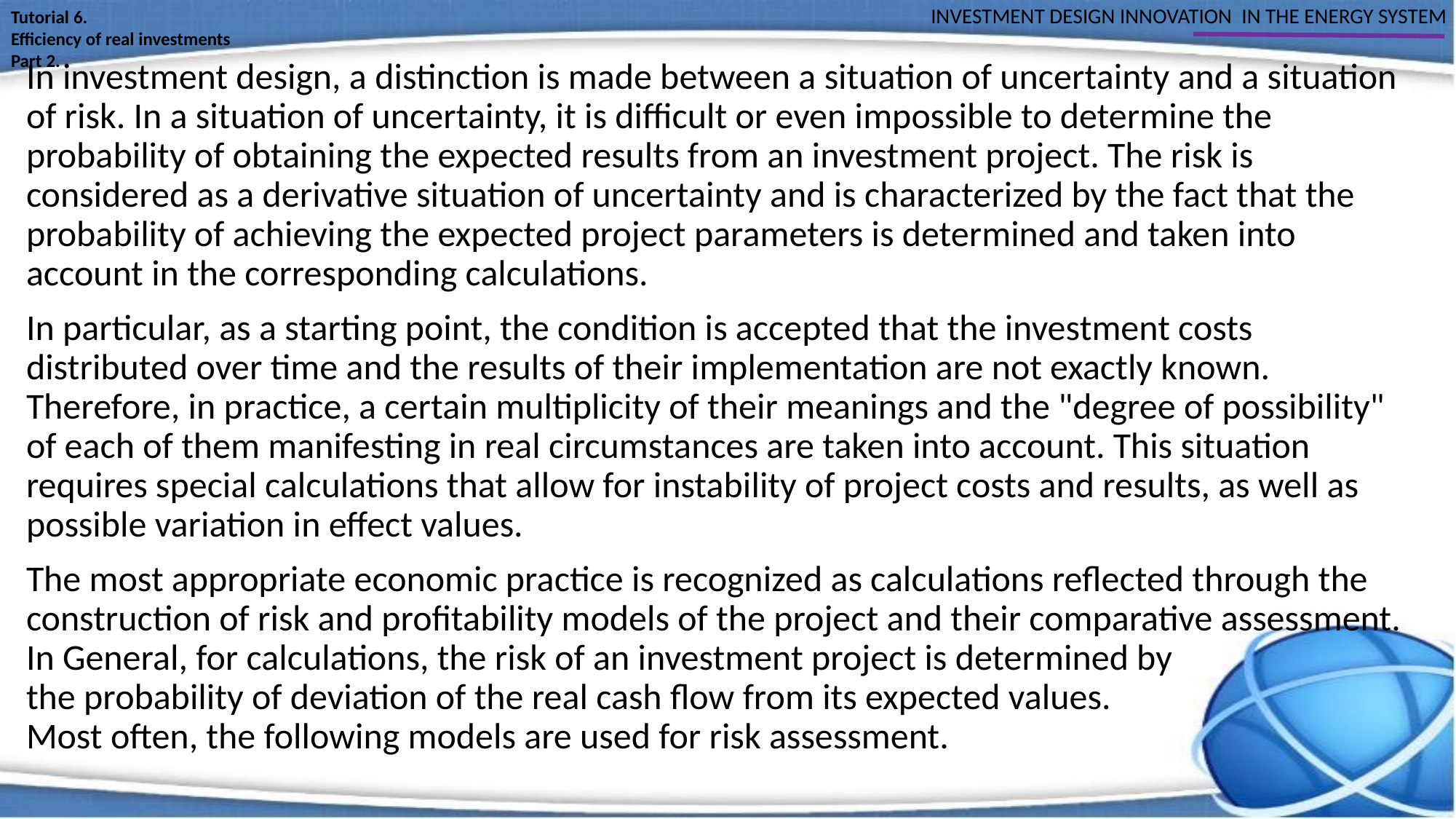

INVESTMENT DESIGN INNOVATION  IN THE ENERGY SYSTEM
Tutorial 6.
Efficiency of real investments
Part 2.
In investment design, a distinction is made between a situation of uncertainty and a situation of risk. In a situation of uncertainty, it is difficult or even impossible to determine the probability of obtaining the expected results from an investment project. The risk is considered as a derivative situation of uncertainty and is characterized by the fact that the probability of achieving the expected project parameters is determined and taken into account in the corresponding calculations.
In particular, as a starting point, the condition is accepted that the investment costs distributed over time and the results of their implementation are not exactly known. Therefore, in practice, a certain multiplicity of their meanings and the "degree of possibility" of each of them manifesting in real circumstances are taken into account. This situation requires special calculations that allow for instability of project costs and results, as well as possible variation in effect values.
The most appropriate economic practice is recognized as calculations reflected through the construction of risk and profitability models of the project and their comparative assessment.
In General, for calculations, the risk of an investment project is determined by
the probability of deviation of the real cash flow from its expected values.
Most often, the following models are used for risk assessment.